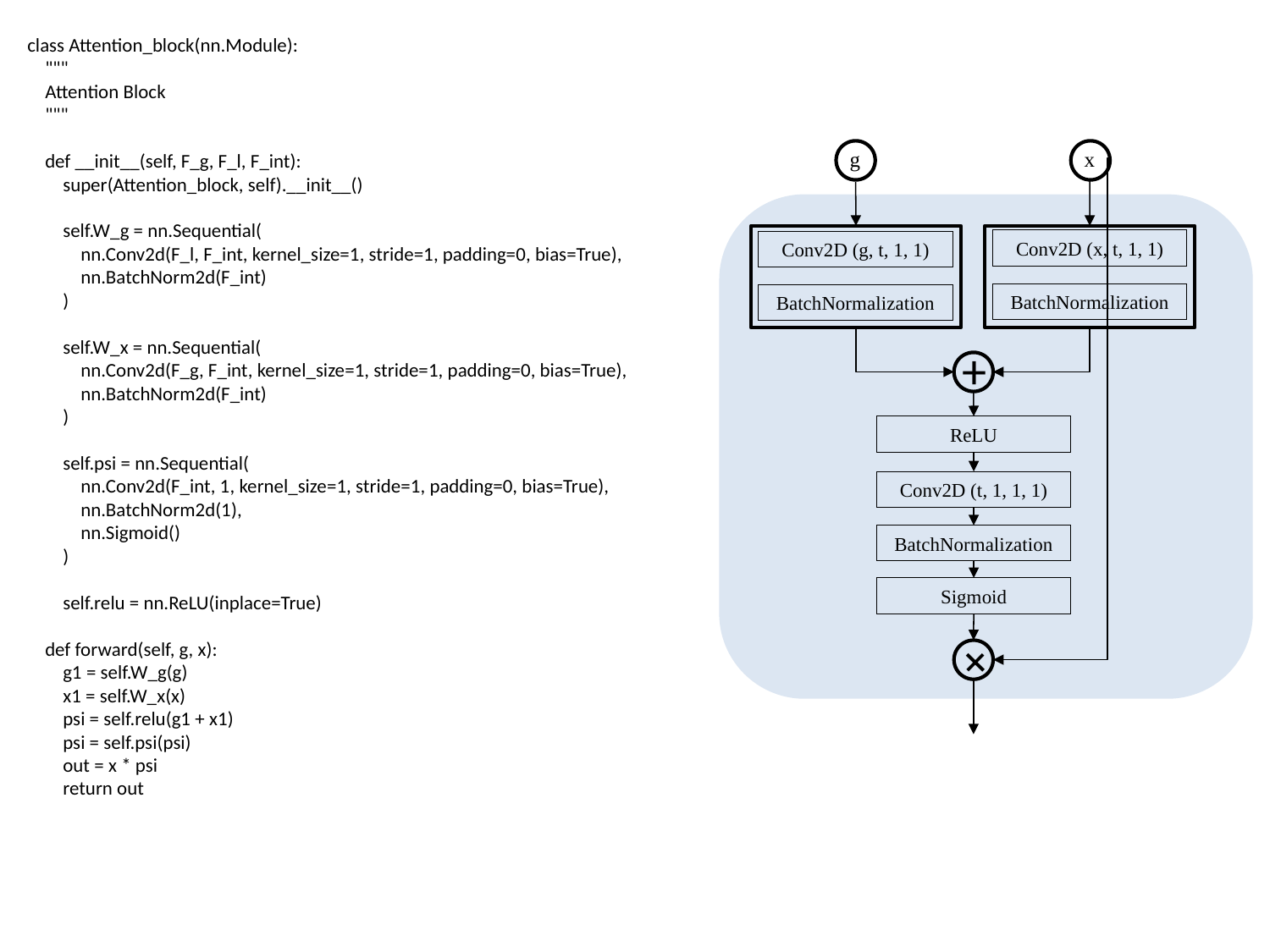

class Attention_block(nn.Module):
    """
    Attention Block
    """

    def __init__(self, F_g, F_l, F_int):
        super(Attention_block, self).__init__()

        self.W_g = nn.Sequential(
            nn.Conv2d(F_l, F_int, kernel_size=1, stride=1, padding=0, bias=True),
            nn.BatchNorm2d(F_int)
        )

        self.W_x = nn.Sequential(
            nn.Conv2d(F_g, F_int, kernel_size=1, stride=1, padding=0, bias=True),
            nn.BatchNorm2d(F_int)
        )

        self.psi = nn.Sequential(
            nn.Conv2d(F_int, 1, kernel_size=1, stride=1, padding=0, bias=True),
            nn.BatchNorm2d(1),
            nn.Sigmoid()
        )

        self.relu = nn.ReLU(inplace=True)

    def forward(self, g, x):
        g1 = self.W_g(g)
        x1 = self.W_x(x)
        psi = self.relu(g1 + x1)
        psi = self.psi(psi)
        out = x * psi
        return out
g
x

Conv2D (x, t, 1, 1)
Conv2D (g, t, 1, 1)
BatchNormalization
BatchNormalization
+

ReLU
Conv2D (t, 1, 1, 1)
BatchNormalization
Sigmoid
+